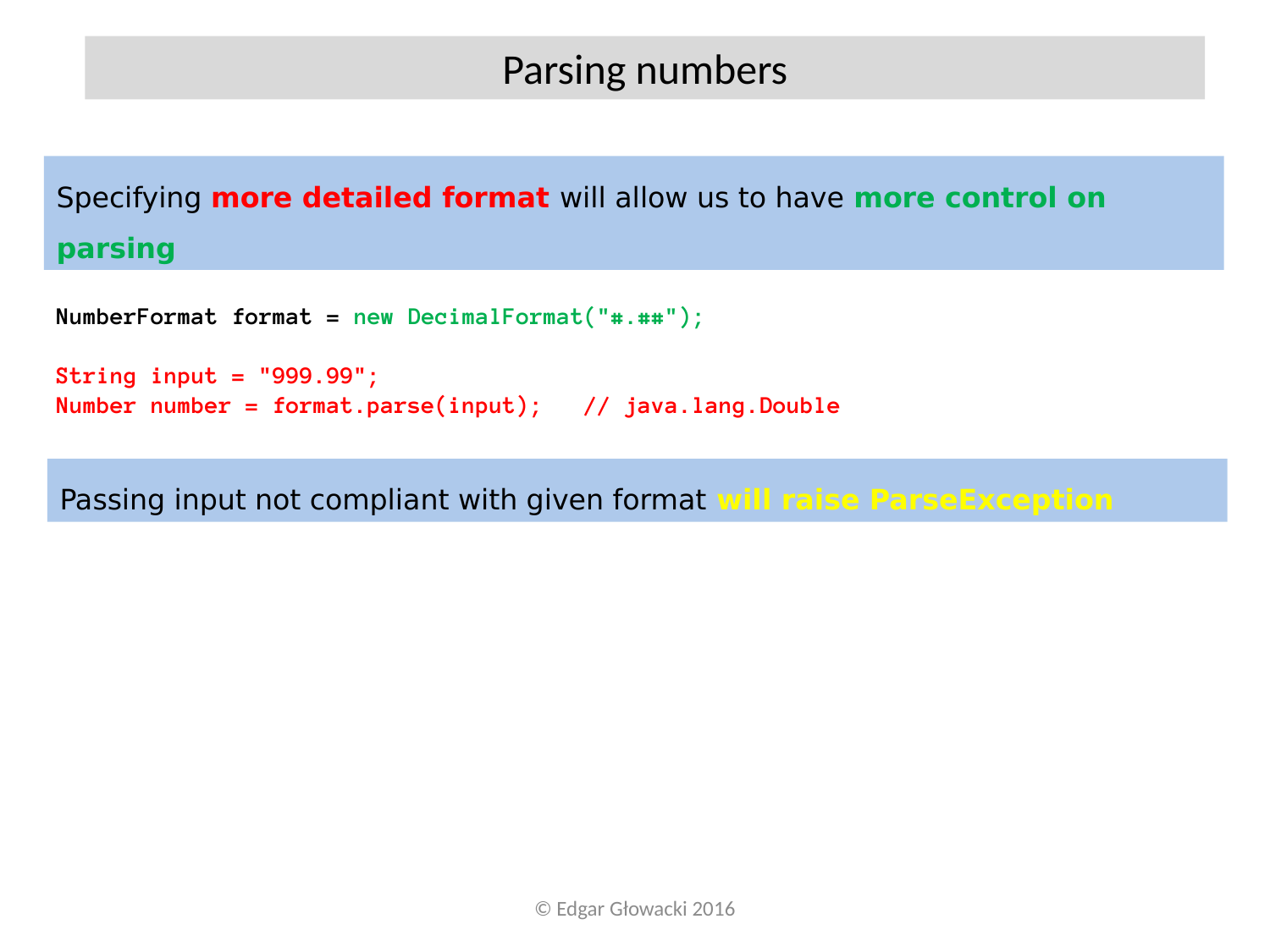

Parsing numbers
Specifying more detailed format will allow us to have more control on parsing
NumberFormat format = new DecimalFormat("#.##");
String input = "999.99";
Number number = format.parse(input);   // java.lang.Double
Passing input not compliant with given format will raise ParseException
© Edgar Głowacki 2016